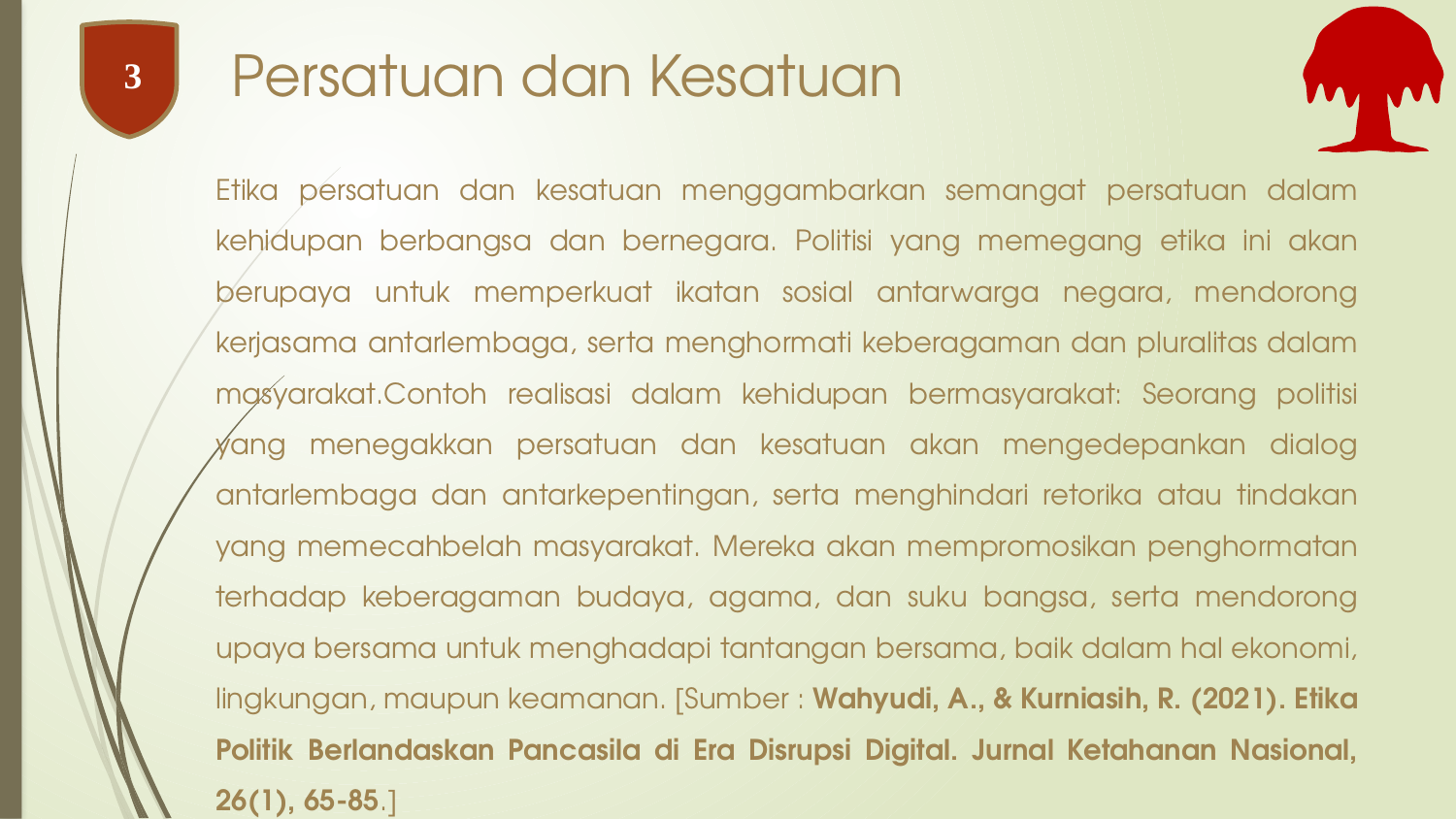

Persatuan dan Kesatuan
3
Etika persatuan dan kesatuan menggambarkan semangat persatuan dalam kehidupan berbangsa dan bernegara. Politisi yang memegang etika ini akan berupaya untuk memperkuat ikatan sosial antarwarga negara, mendorong kerjasama antarlembaga, serta menghormati keberagaman dan pluralitas dalam masyarakat.Contoh realisasi dalam kehidupan bermasyarakat: Seorang politisi yang menegakkan persatuan dan kesatuan akan mengedepankan dialog antarlembaga dan antarkepentingan, serta menghindari retorika atau tindakan yang memecahbelah masyarakat. Mereka akan mempromosikan penghormatan terhadap keberagaman budaya, agama, dan suku bangsa, serta mendorong upaya bersama untuk menghadapi tantangan bersama, baik dalam hal ekonomi, lingkungan, maupun keamanan. [Sumber : Wahyudi, A., & Kurniasih, R. (2021). Etika Politik Berlandaskan Pancasila di Era Disrupsi Digital. Jurnal Ketahanan Nasional, 26(1), 65-85.]